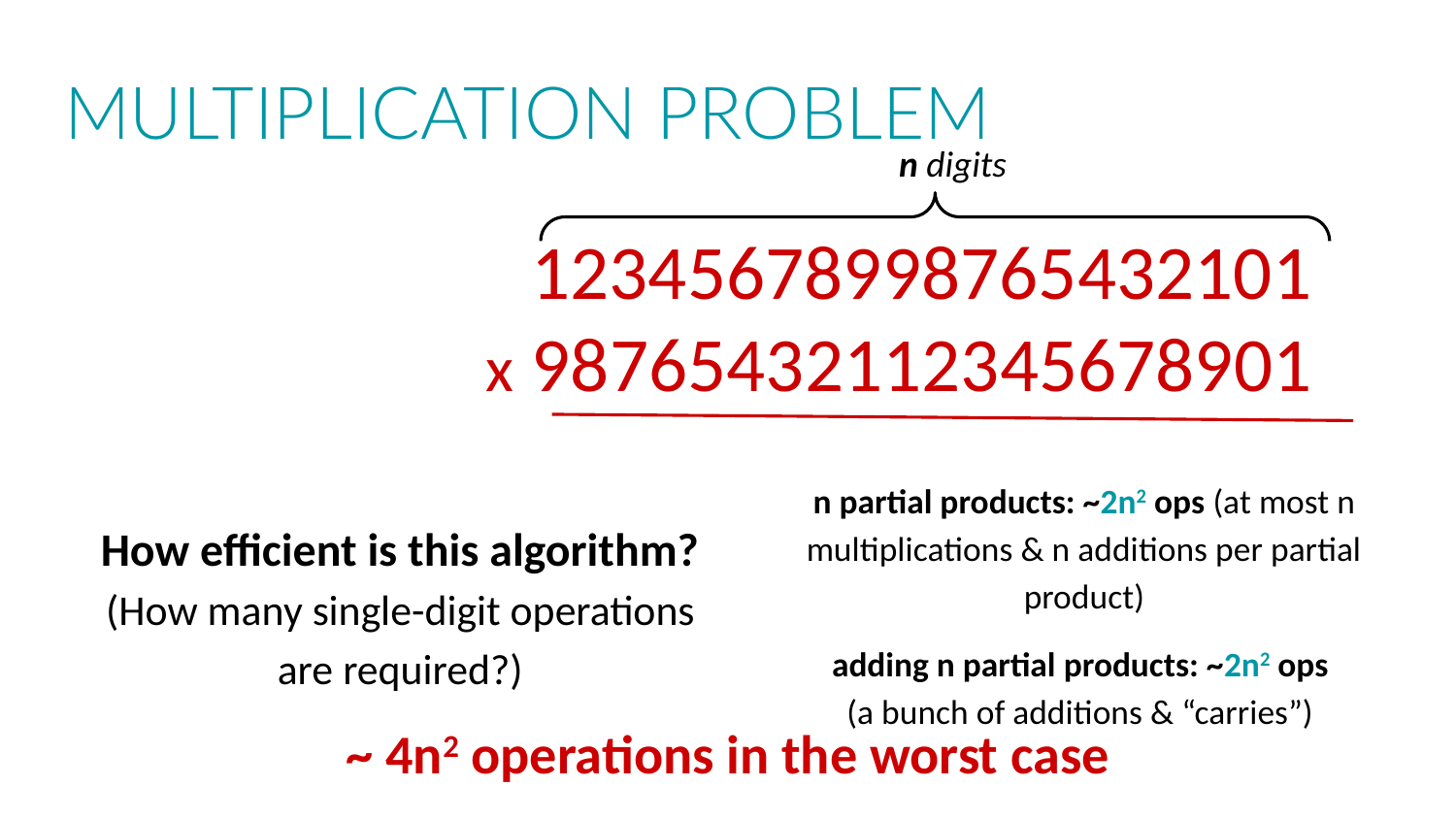

MULTIPLICATION PROBLEM
n digits
12345678998765432101
x 98765432112345678901

n partial products: ~2n2 ops (at most n multiplications & n additions per partial product)
adding n partial products: ~2n2 ops
(a bunch of additions & “carries”)
How efficient is this algorithm?
(How many single-digit operations are required?)
11
~ 4n2 operations in the worst case